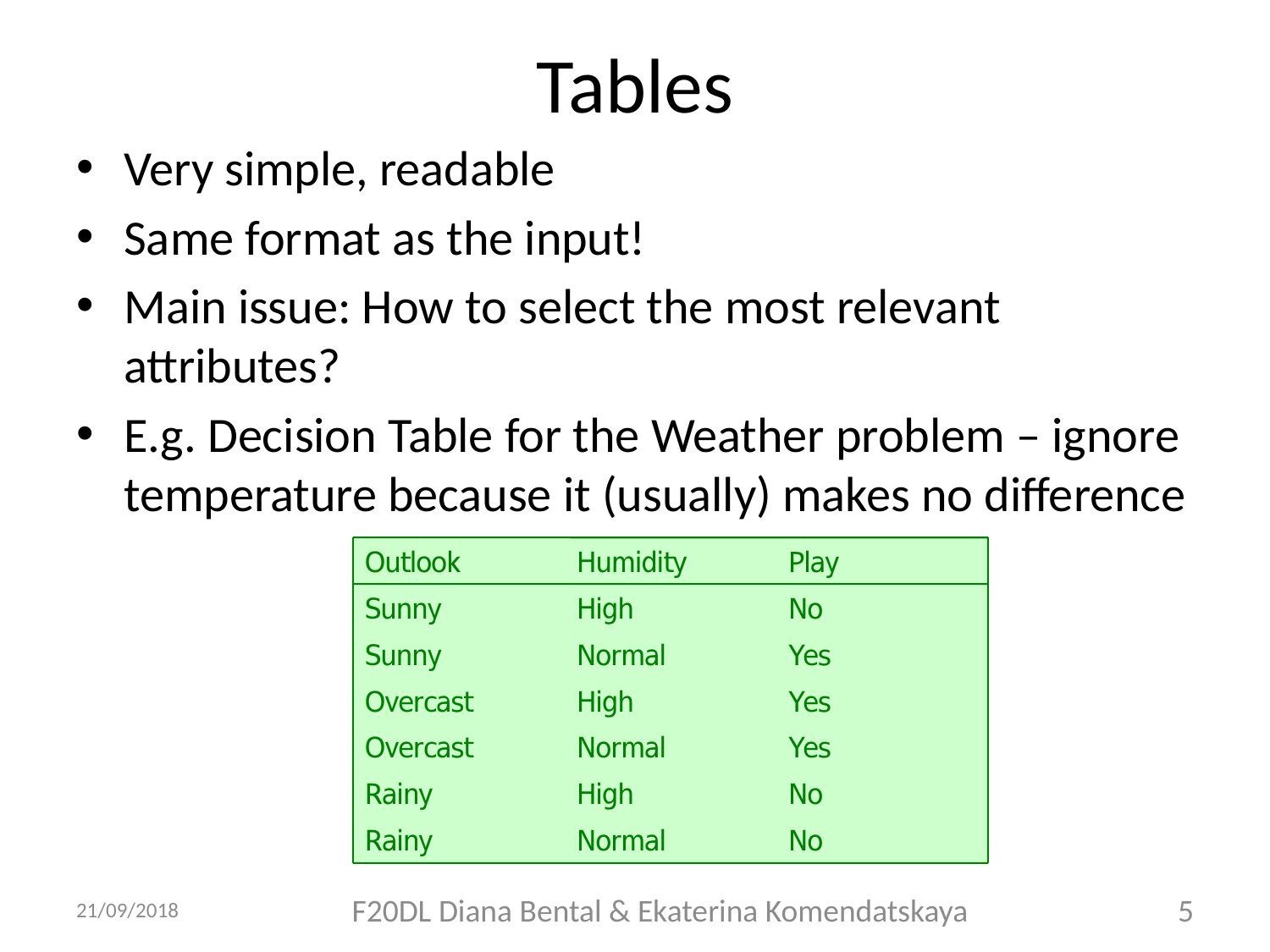

# Tables
Very simple, readable
Same format as the input!
Main issue: How to select the most relevant attributes?
E.g. Decision Table for the Weather problem – ignore temperature because it (usually) makes no difference
Outlook

Humidity
Play

Sunny

High
No
Sunny
Normal
Yes
Overcast
High
Yes
Overcast
Normal
Yes
Rainy
High
No
Rainy
Normal
No

21/09/2018
F20DL Diana Bental & Ekaterina Komendatskaya
5